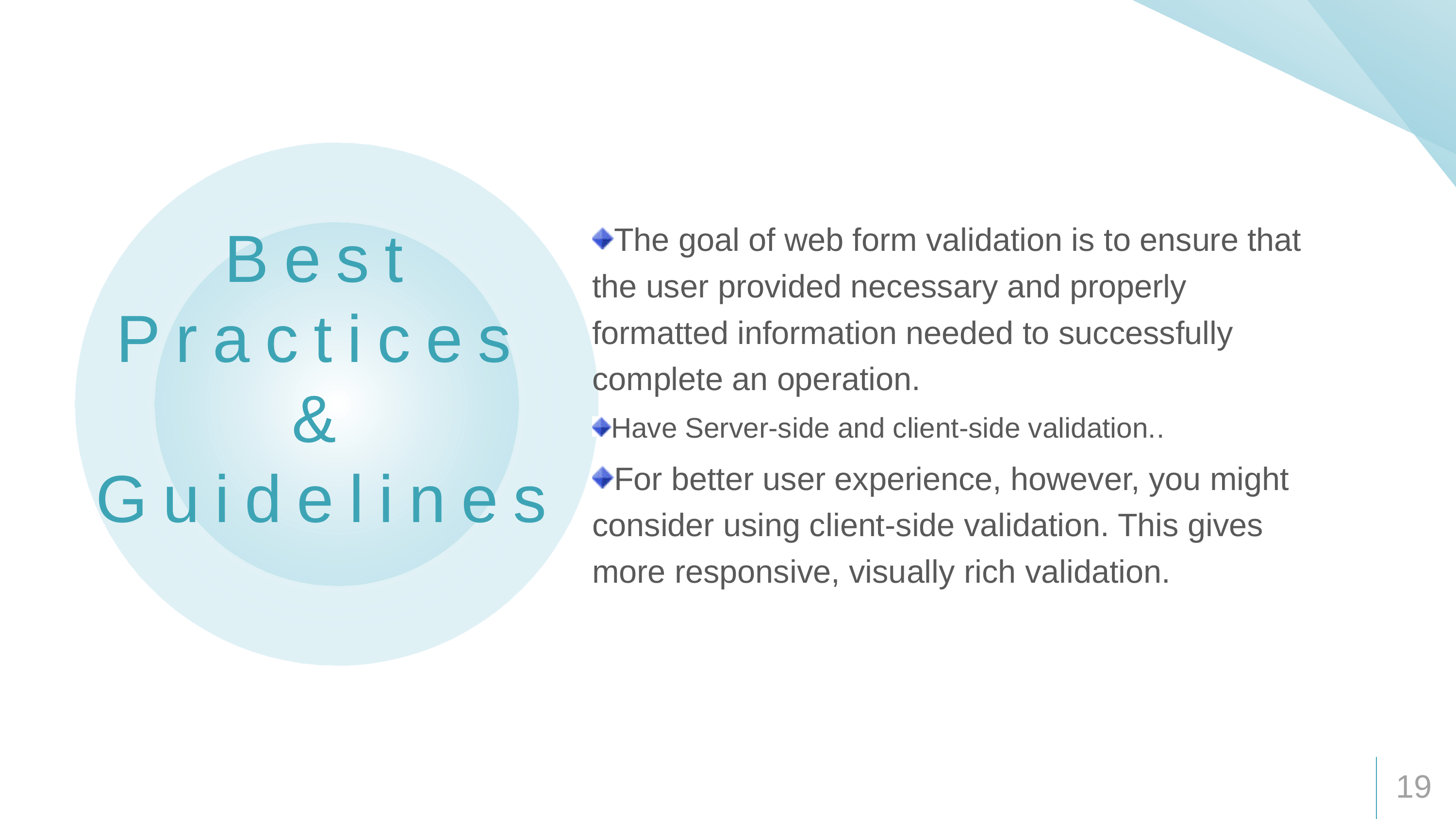

The goal of web form validation is to ensure that the user provided necessary and properly formatted information needed to successfully complete an operation.
Have Server-side and client-side validation..
For better user experience, however, you might consider using client-side validation. This gives more responsive, visually rich validation.

# Best Practices & Guidelines
19